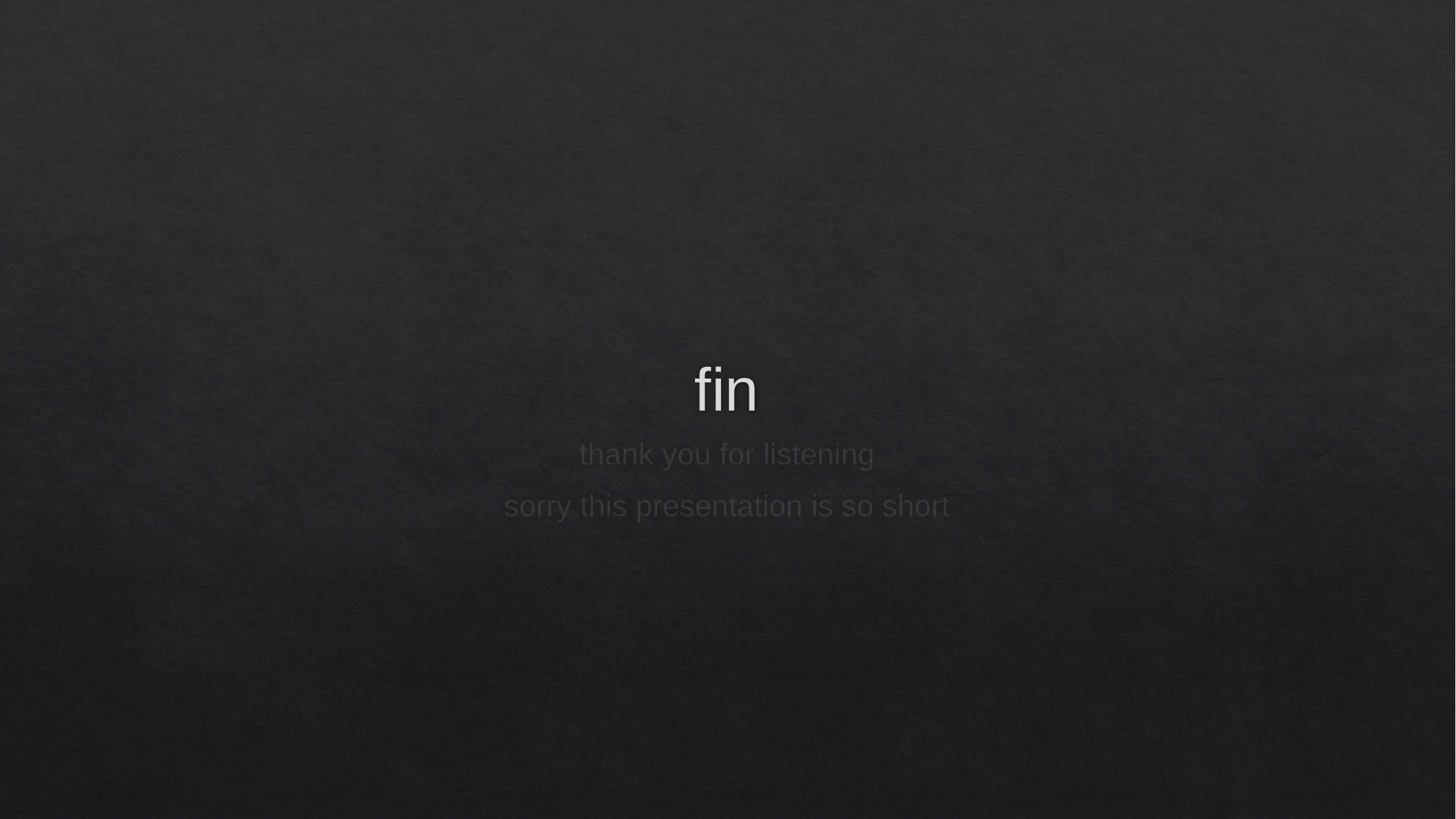

# fin
thank you for listening
sorry this presentation is so short